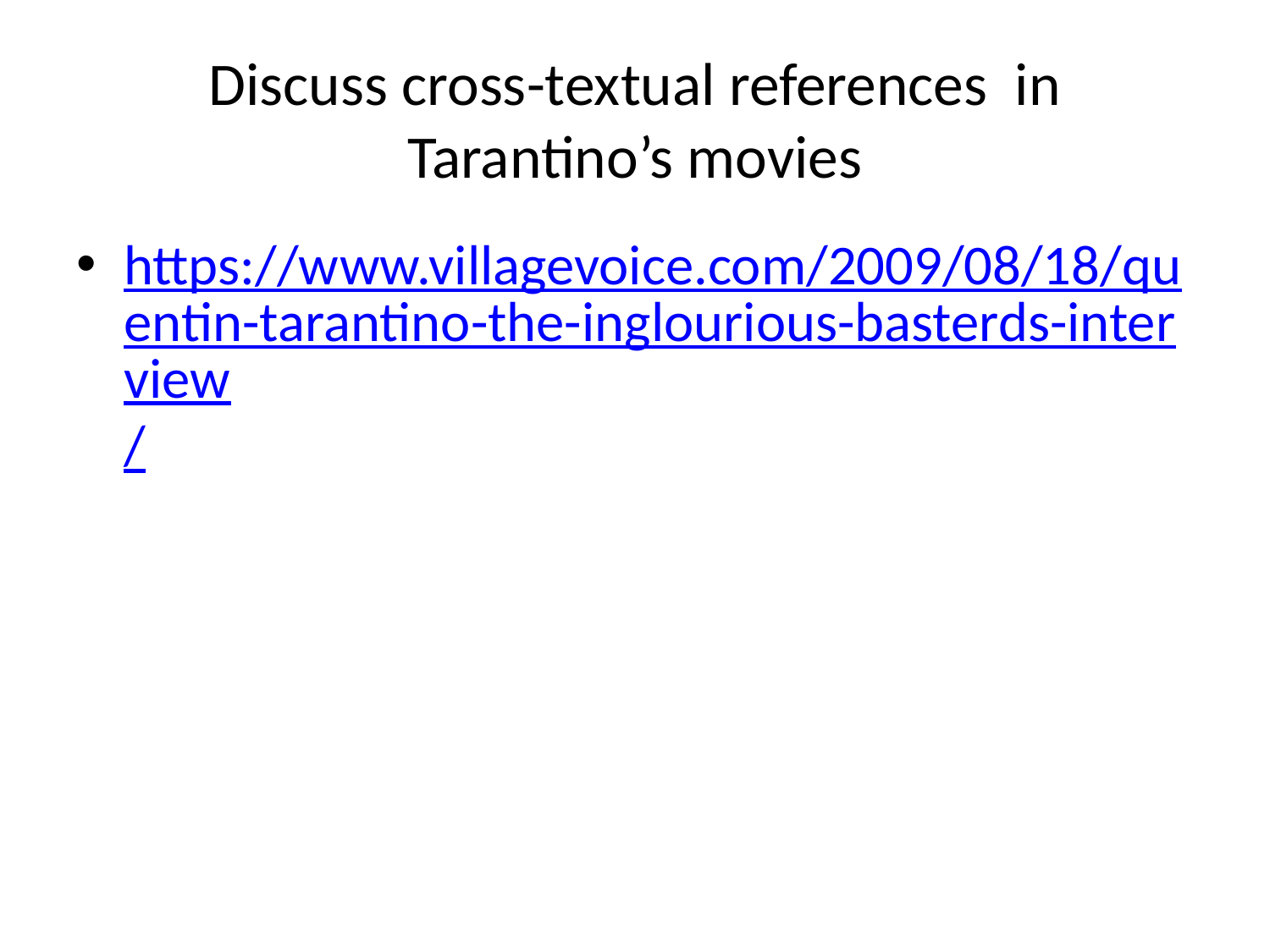

# Discuss cross-textual references  in Tarantino’s movies
https://www.villagevoice.com/2009/08/18/quentin-tarantino-the-inglourious-basterds-interview/